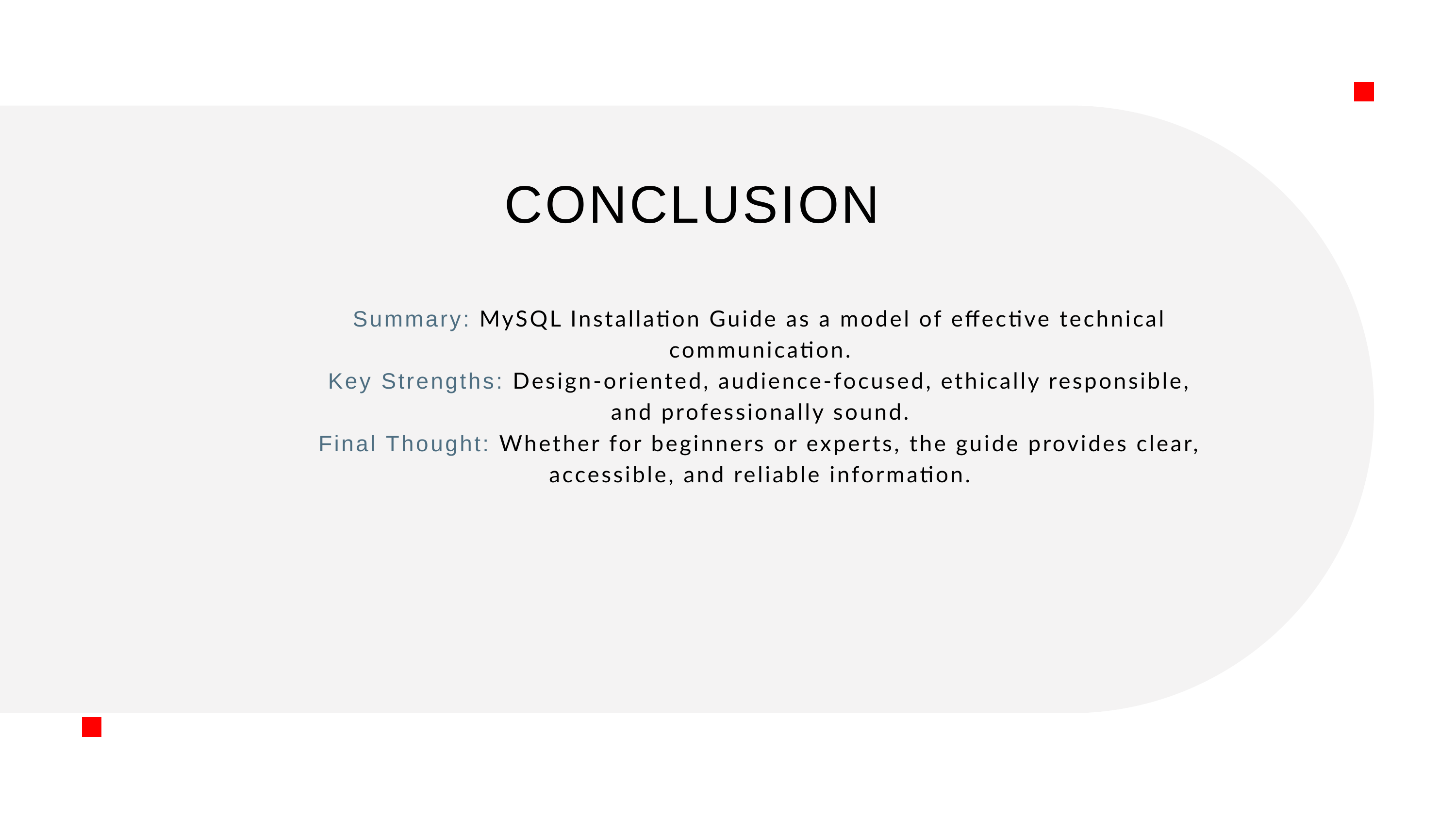

CONCLUSION
Summary: MySQL Installation Guide as a model of effective technical communication.
Key Strengths: Design-oriented, audience-focused, ethically responsible, and professionally sound.
Final Thought: Whether for beginners or experts, the guide provides clear, accessible, and reliable information.